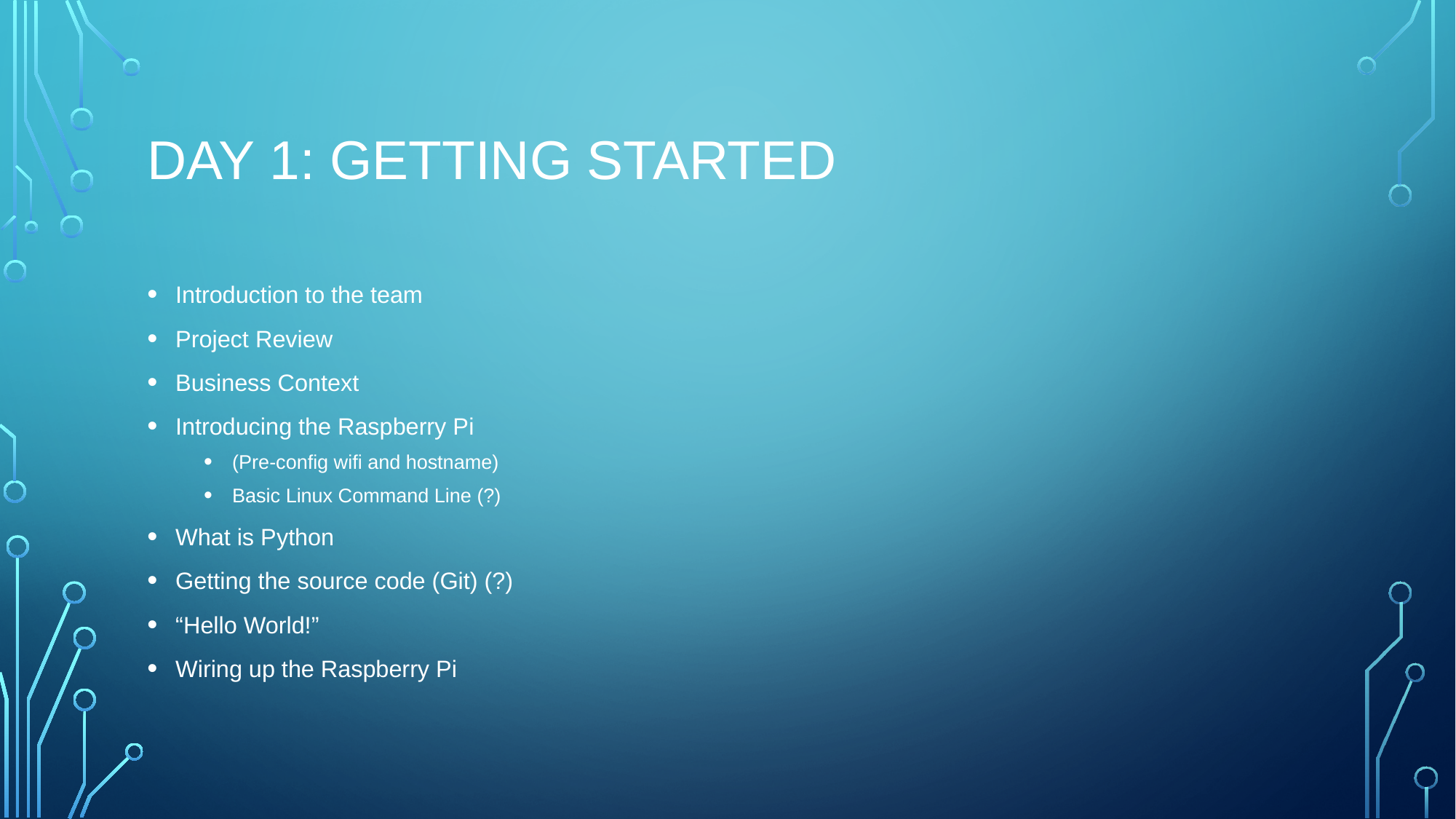

# Day 1: getting started
Introduction to the team
Project Review
Business Context
Introducing the Raspberry Pi
(Pre-config wifi and hostname)
Basic Linux Command Line (?)
What is Python
Getting the source code (Git) (?)
“Hello World!”
Wiring up the Raspberry Pi